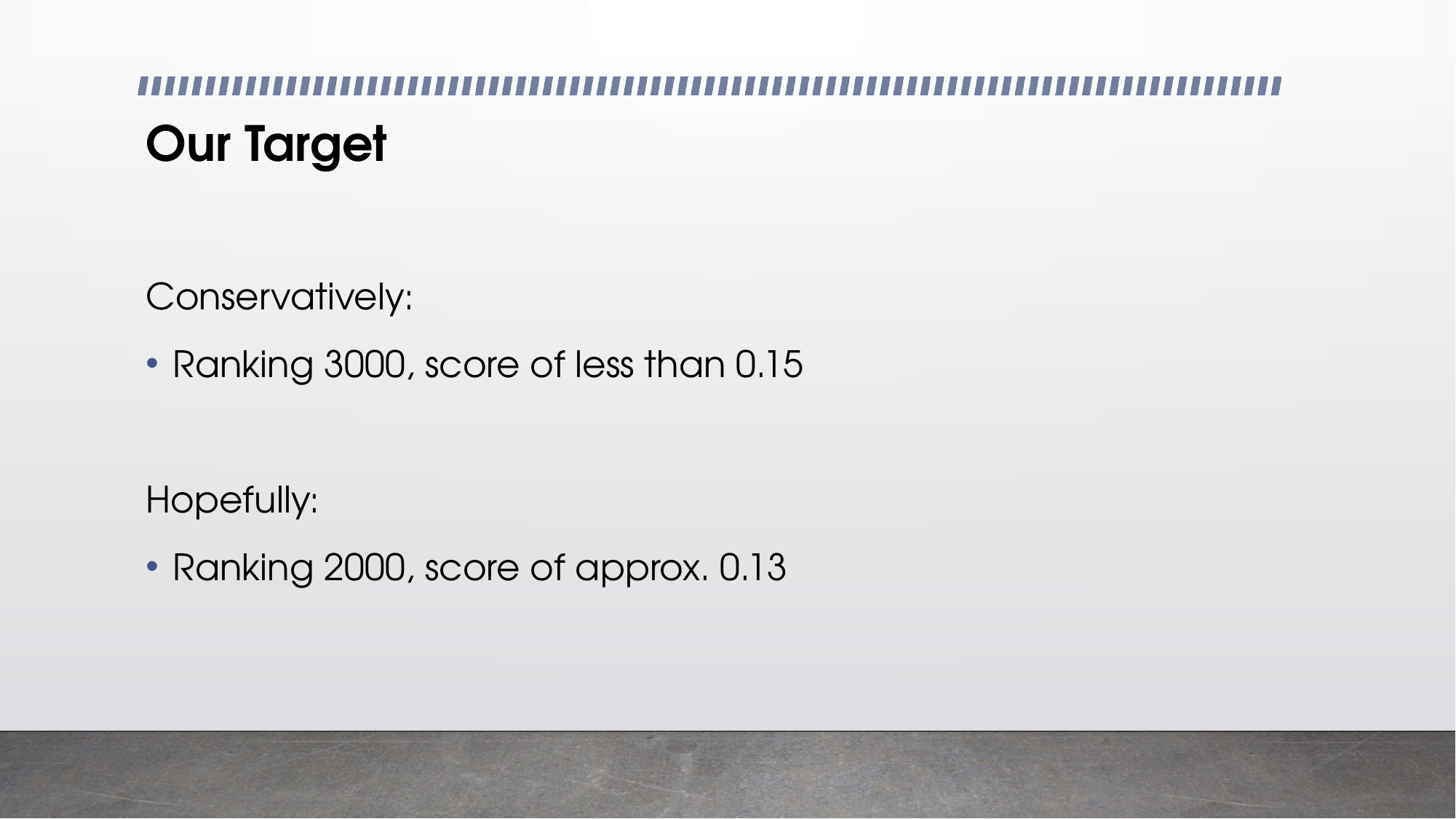

# Our Target
Conservatively:
Ranking 3000, score of less than 0.15

Hopefully:
Ranking 2000, score of approx. 0.13